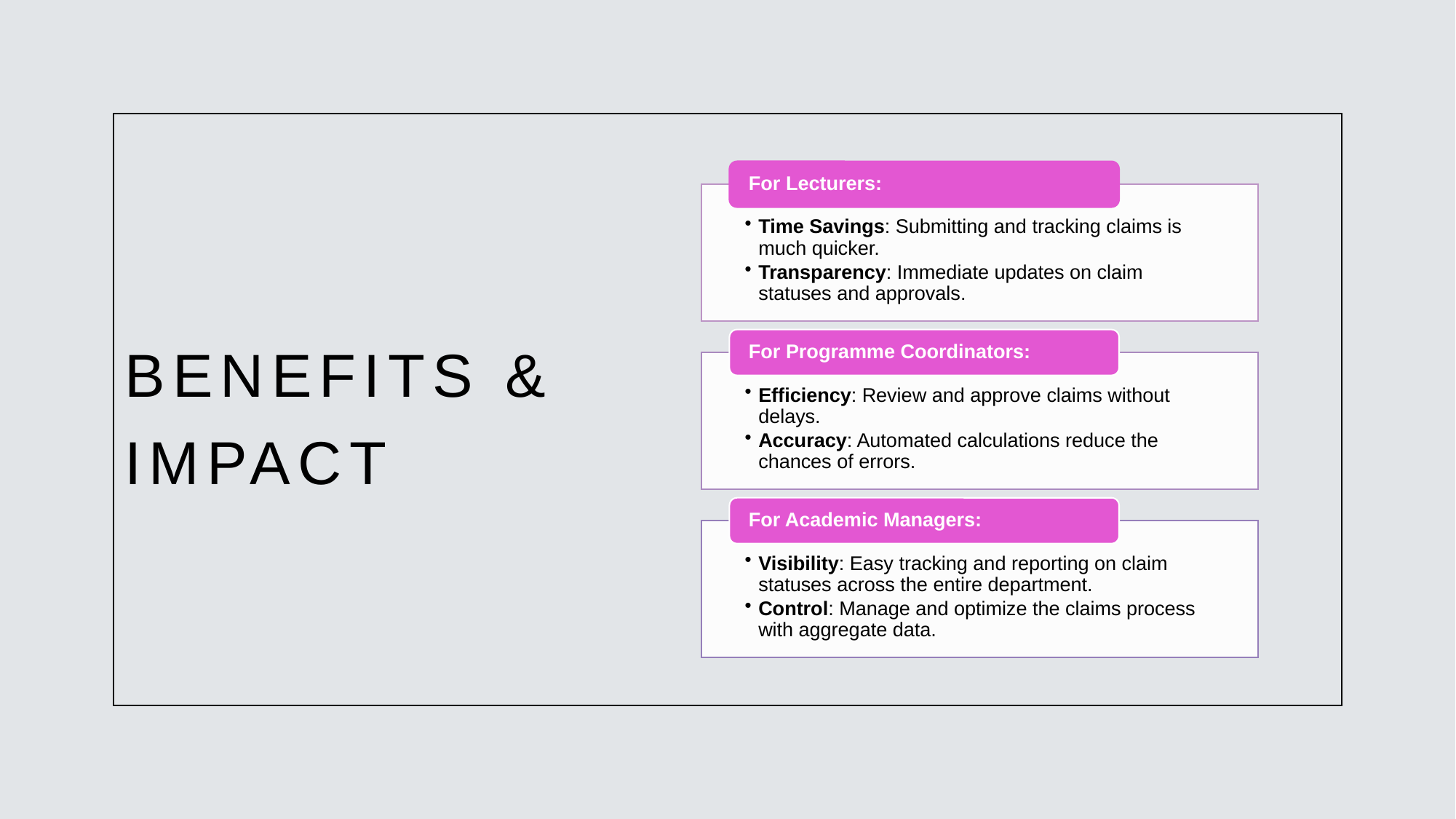

Time Savings: Submitting and tracking claims is much quicker.
Transparency: Immediate updates on claim statuses and approvals.
For Lecturers:
Efficiency: Review and approve claims without delays.
Accuracy: Automated calculations reduce the chances of errors.
For Programme Coordinators:
Visibility: Easy tracking and reporting on claim statuses across the entire department.
Control: Manage and optimize the claims process with aggregate data.
For Academic Managers:
# Benefits & Impact